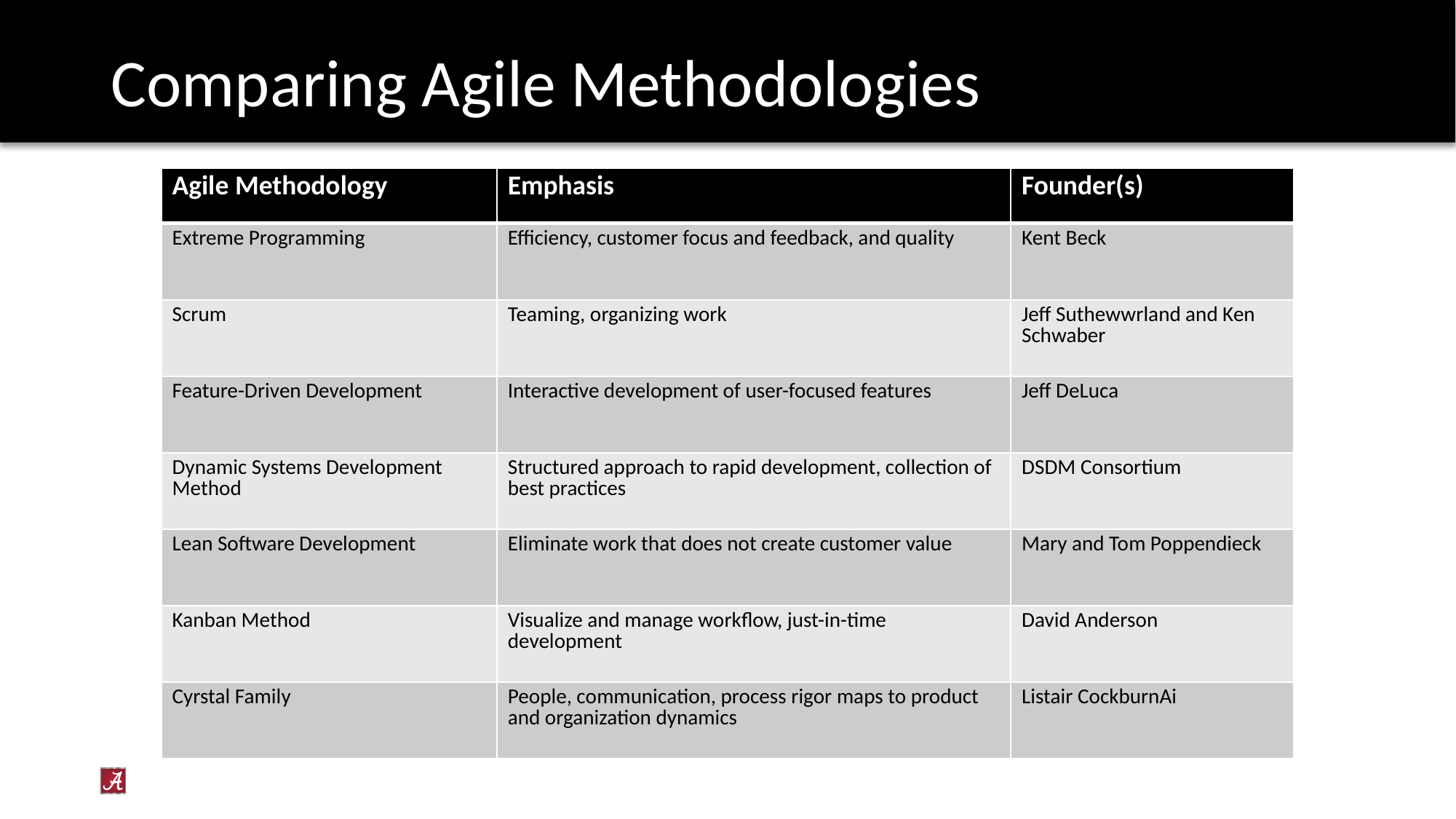

# Comparing Agile Methodologies
| Agile Methodology | Emphasis | Founder(s) |
| --- | --- | --- |
| Extreme Programming | Efficiency, customer focus and feedback, and quality | Kent Beck |
| Scrum | Teaming, organizing work | Jeff Suthewwrland and Ken Schwaber |
| Feature-Driven Development | Interactive development of user-focused features | Jeff DeLuca |
| Dynamic Systems Development Method | Structured approach to rapid development, collection of best practices | DSDM Consortium |
| Lean Software Development | Eliminate work that does not create customer value | Mary and Tom Poppendieck |
| Kanban Method | Visualize and manage workflow, just-in-time development | David Anderson |
| Cyrstal Family | People, communication, process rigor maps to product and organization dynamics | Listair CockburnAi |